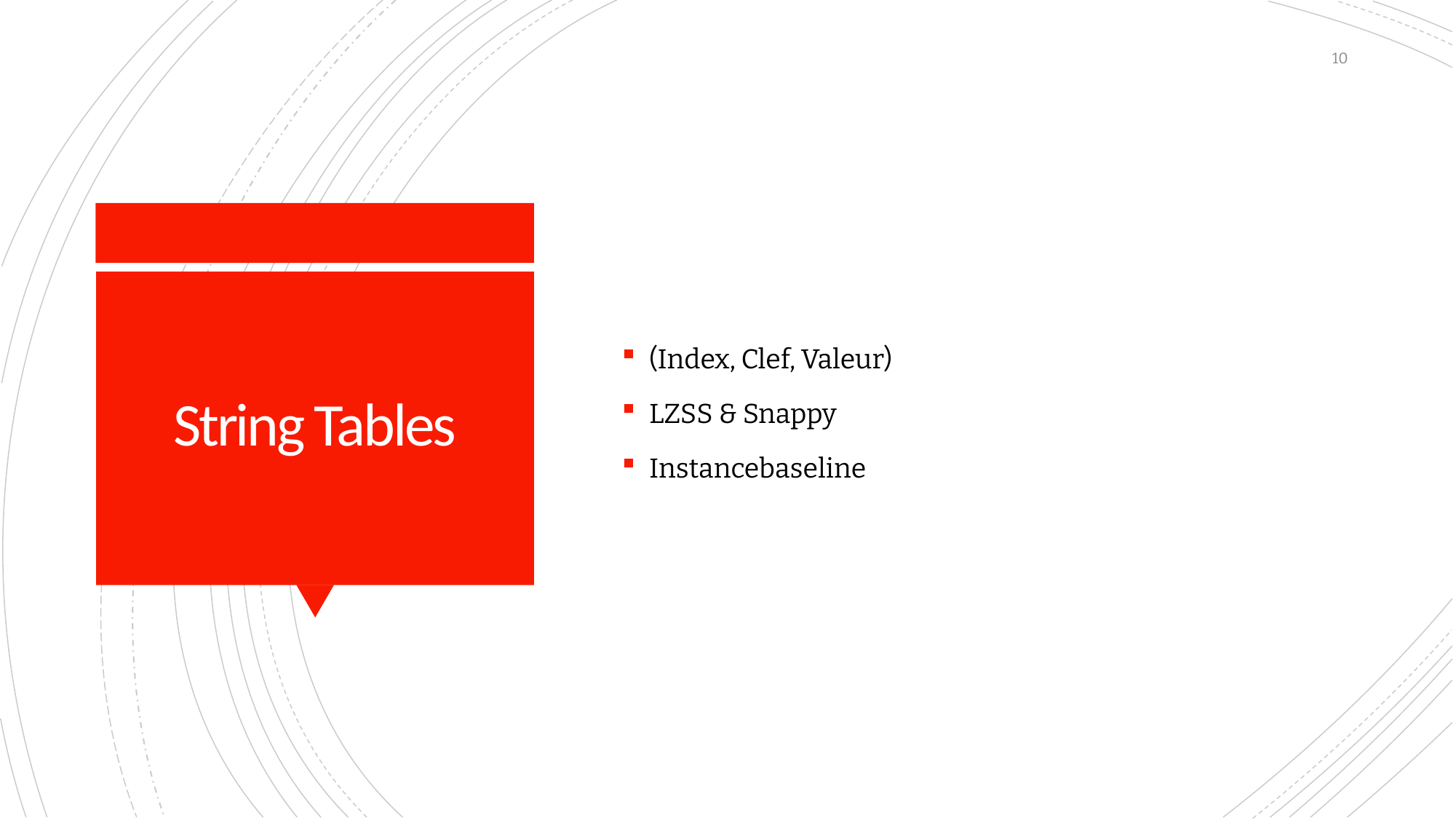

10
(Index, Clef, Valeur)
LZSS & Snappy
Instancebaseline
# String Tables